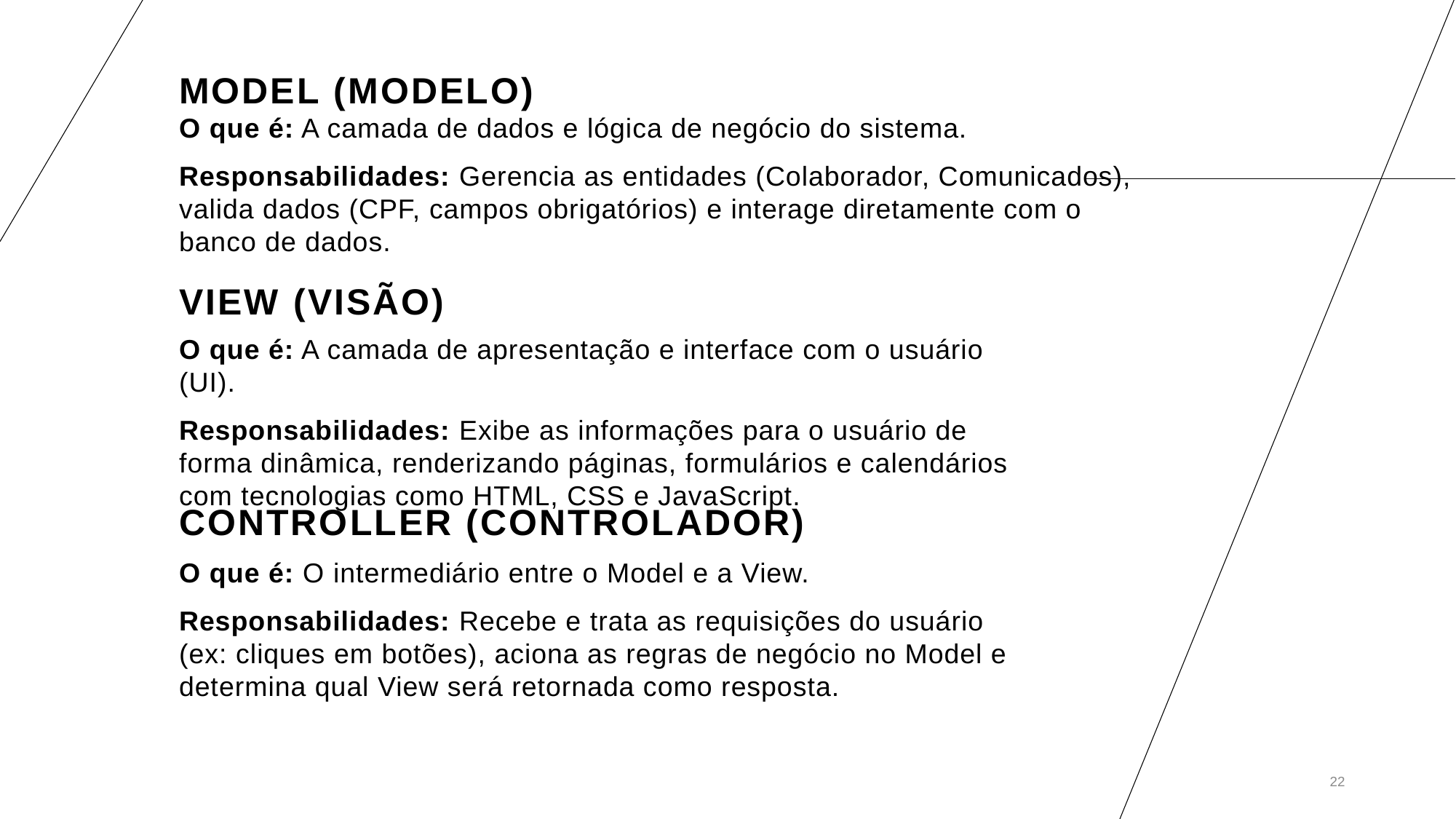

O que é: A camada de dados e lógica de negócio do sistema.
Responsabilidades: Gerencia as entidades (Colaborador, Comunicados), valida dados (CPF, campos obrigatórios) e interage diretamente com o banco de dados.

# Model (Modelo)
View (Visão)
O que é: A camada de apresentação e interface com o usuário (UI).
Responsabilidades: Exibe as informações para o usuário de forma dinâmica, renderizando páginas, formulários e calendários com tecnologias como HTML, CSS e JavaScript.

Controller (Controlador)

O que é: O intermediário entre o Model e a View.
Responsabilidades: Recebe e trata as requisições do usuário (ex: cliques em botões), aciona as regras de negócio no Model e determina qual View será retornada como resposta.

22